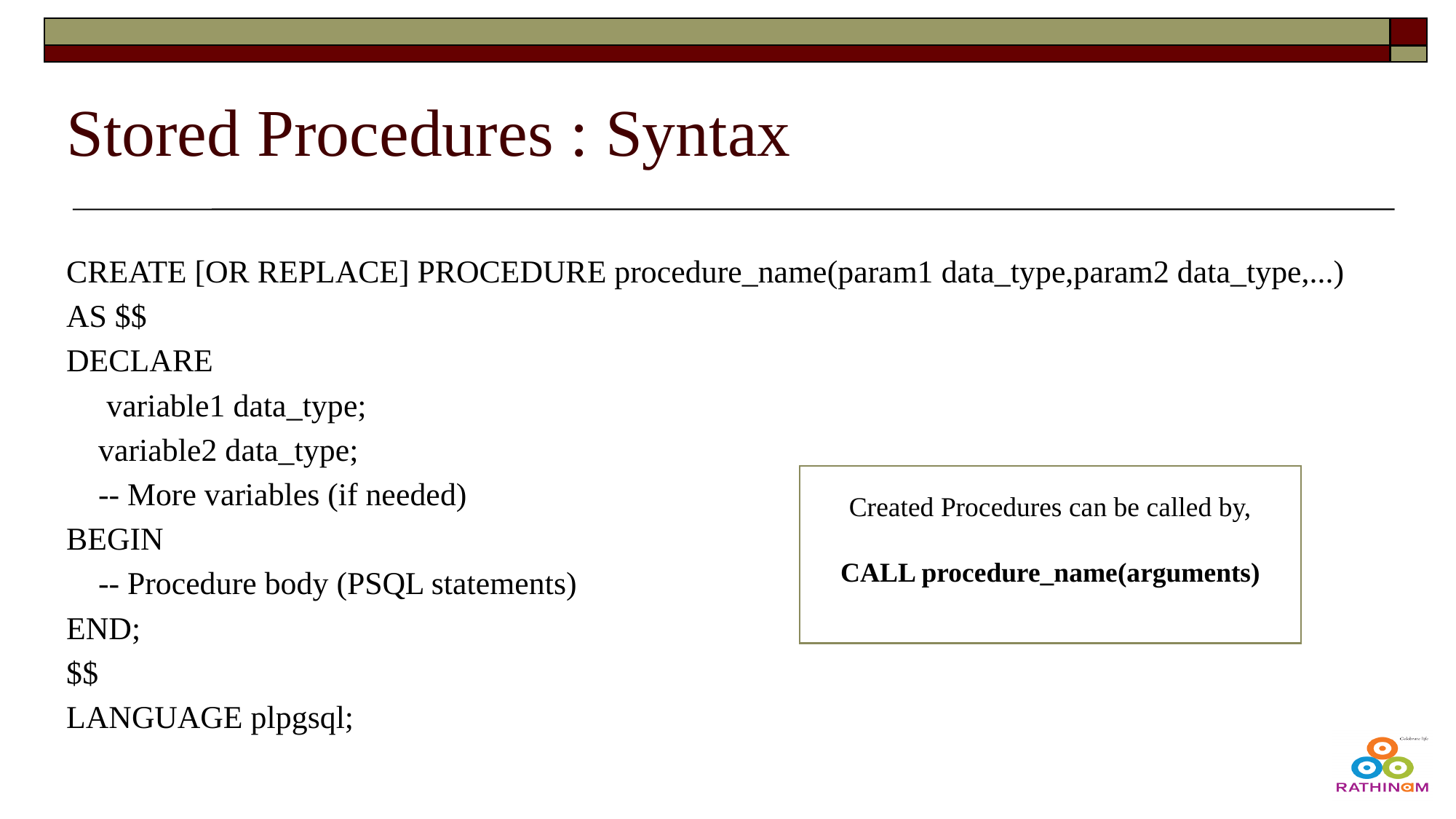

# Stored Procedures : Syntax
CREATE [OR REPLACE] PROCEDURE procedure_name(param1 data_type,param2 data_type,...)
AS $$
DECLARE
     variable1 data_type;
    variable2 data_type;
    -- More variables (if needed)
BEGIN
    -- Procedure body (PSQL statements)
END;
$$
LANGUAGE plpgsql;

Created Procedures can be called by,

CALL procedure_name(arguments)